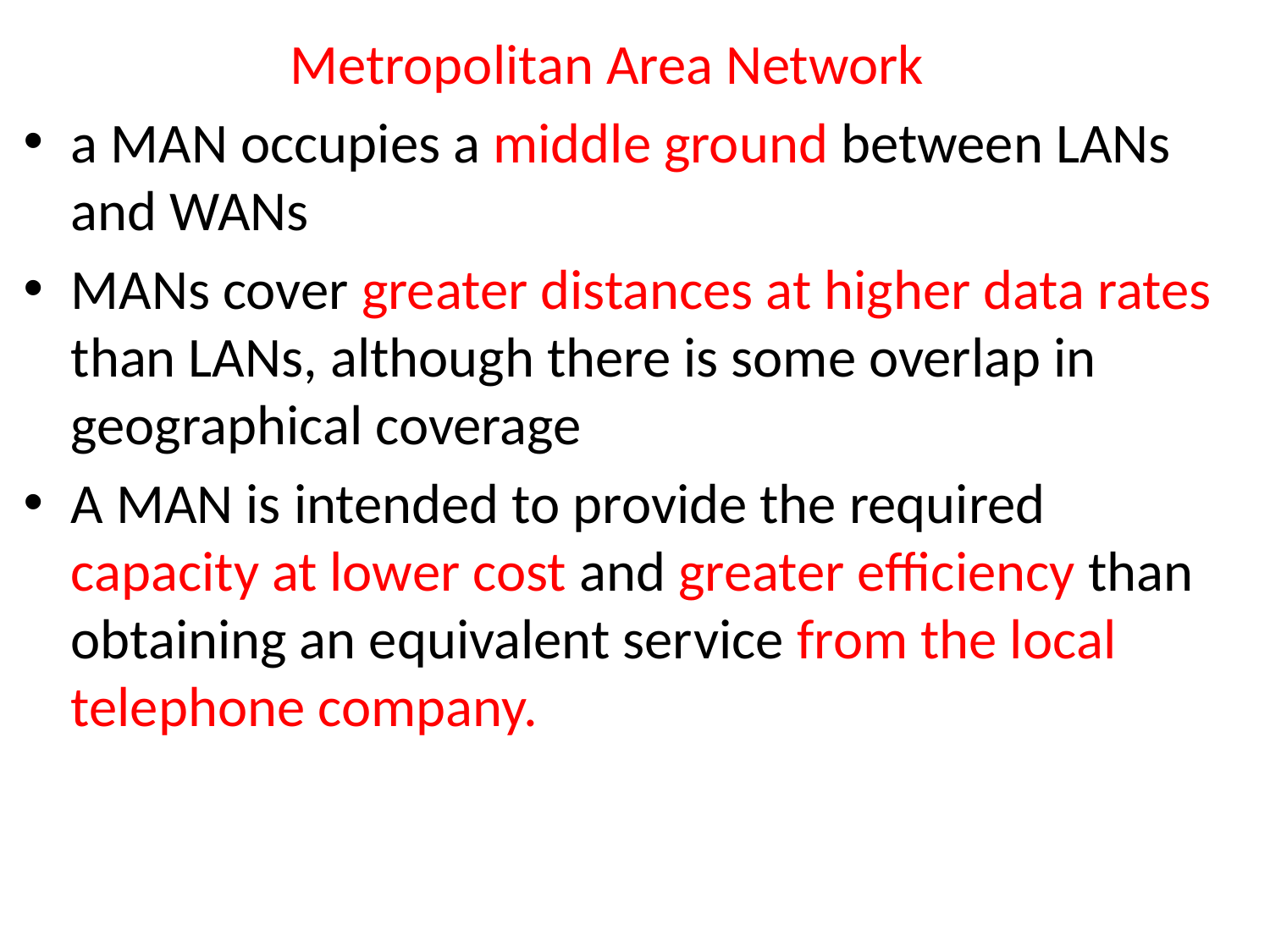

Metropolitan Area Network
a MAN occupies a middle ground between LANs and WANs
MANs cover greater distances at higher data rates than LANs, although there is some overlap in geographical coverage
A MAN is intended to provide the required capacity at lower cost and greater efficiency than obtaining an equivalent service from the local telephone company.